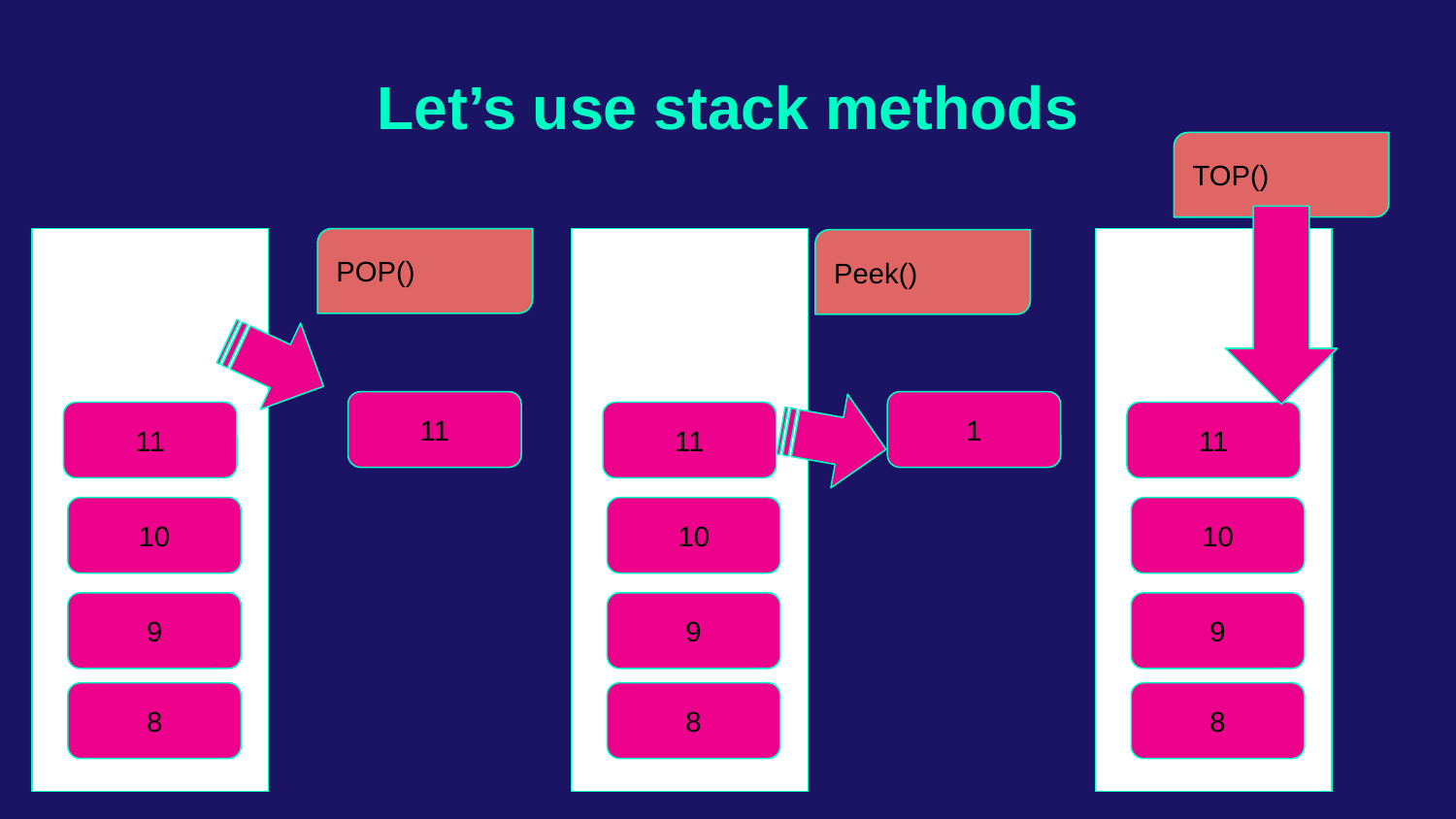

# Let’s use stack methods
TOP()

POP()

Peek()

11
1

11
11
11
10
10
10
9
9
9
8
8
8